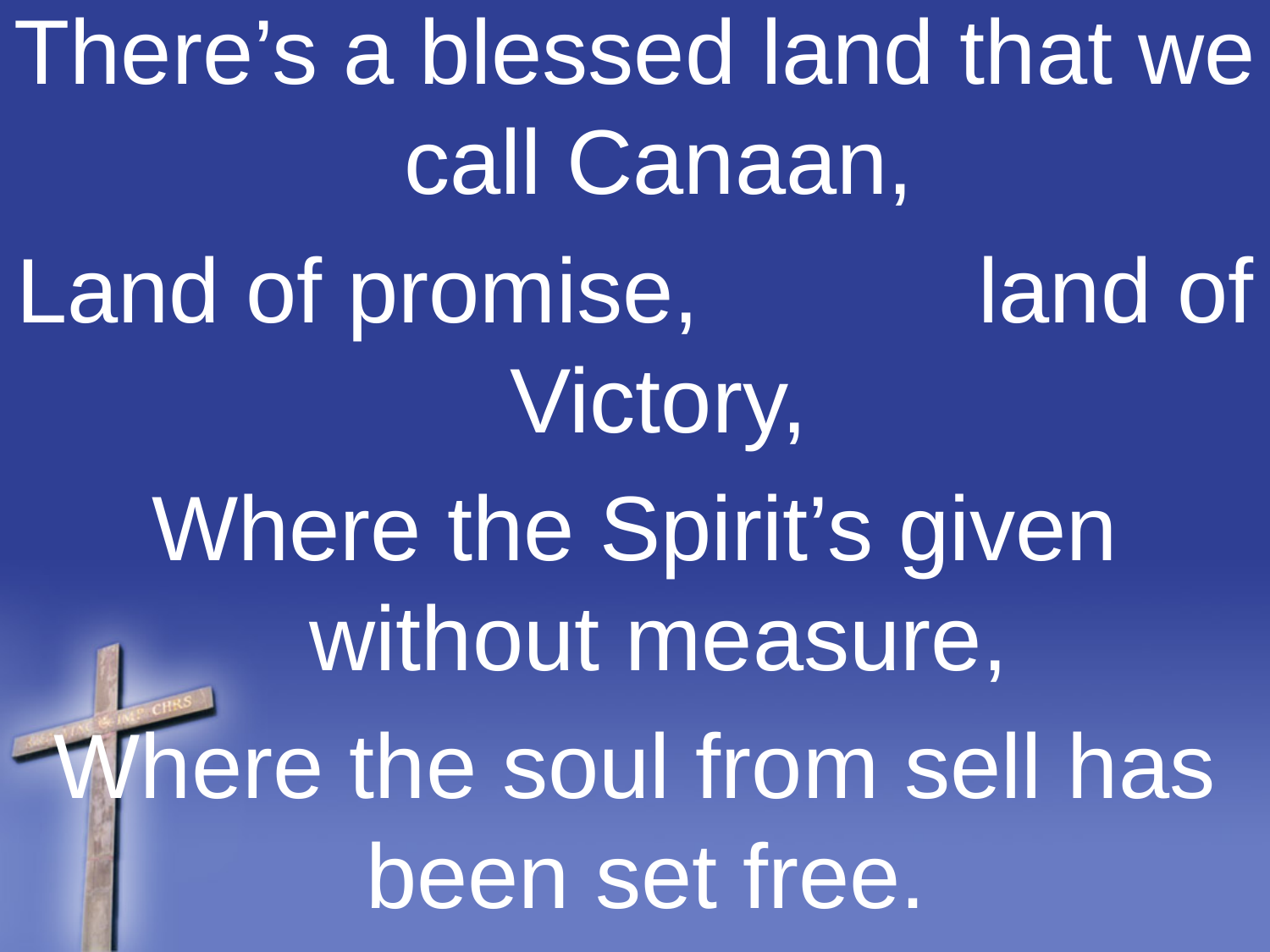

There’s a blessed land that we call Canaan,
Land of promise,           land of Victory,
Where the Spirit’s given without measure,
Where the soul from sell has been set free.